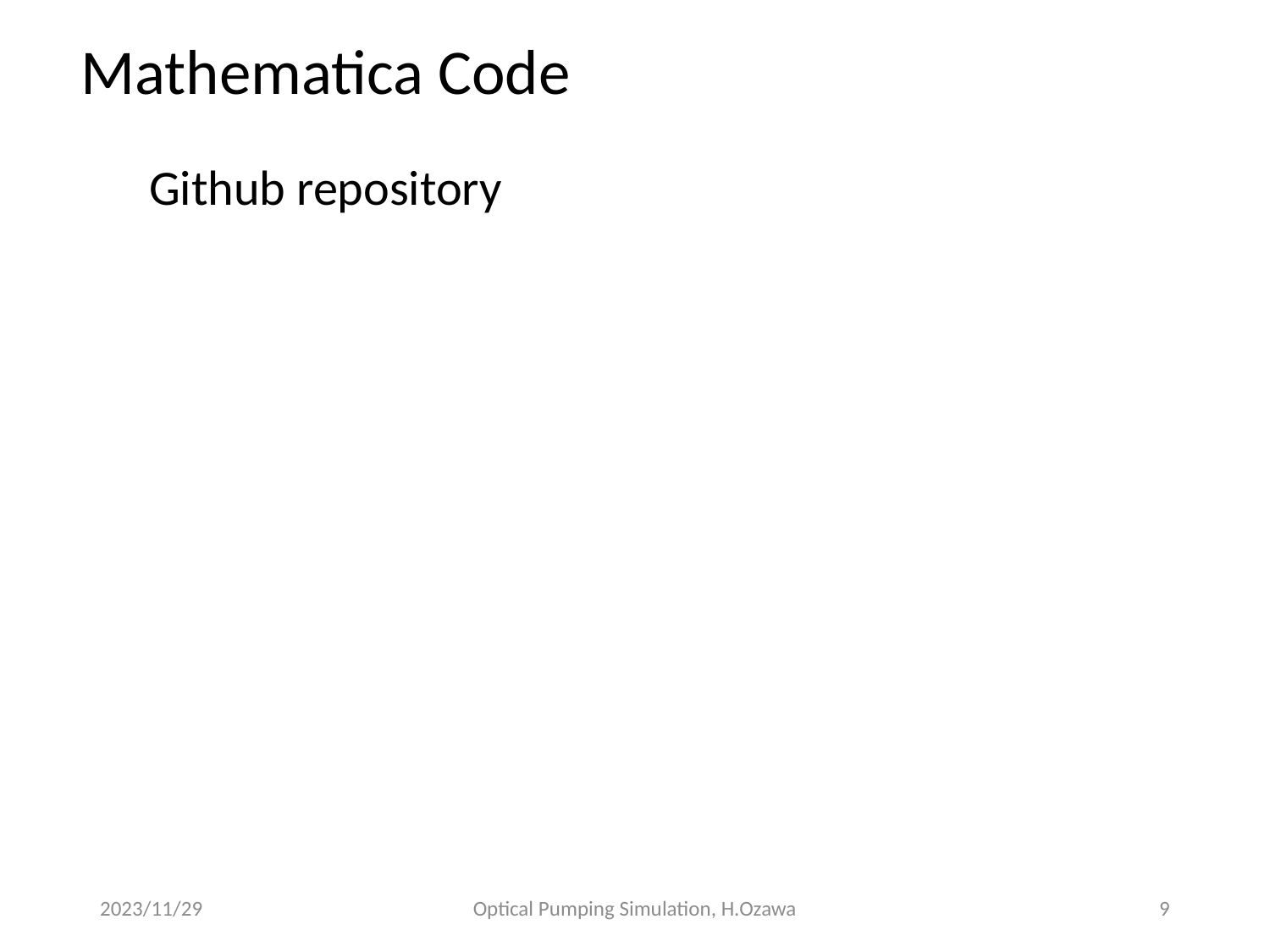

Mathematica Code
Github repository
2023/11/29
Optical Pumping Simulation, H.Ozawa
9